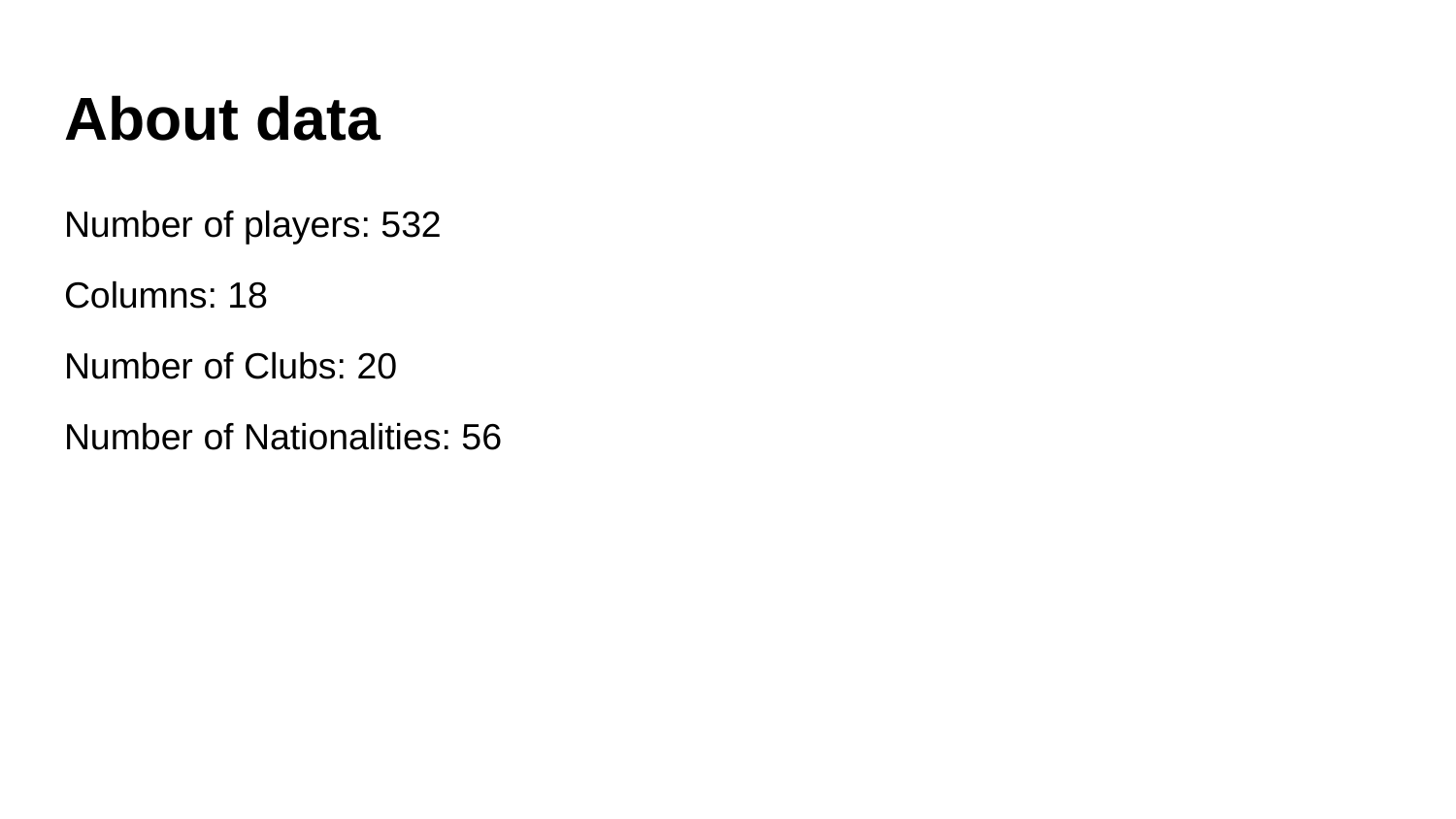

# About data
Number of players: 532
Columns: 18
Number of Clubs: 20
Number of Nationalities: 56